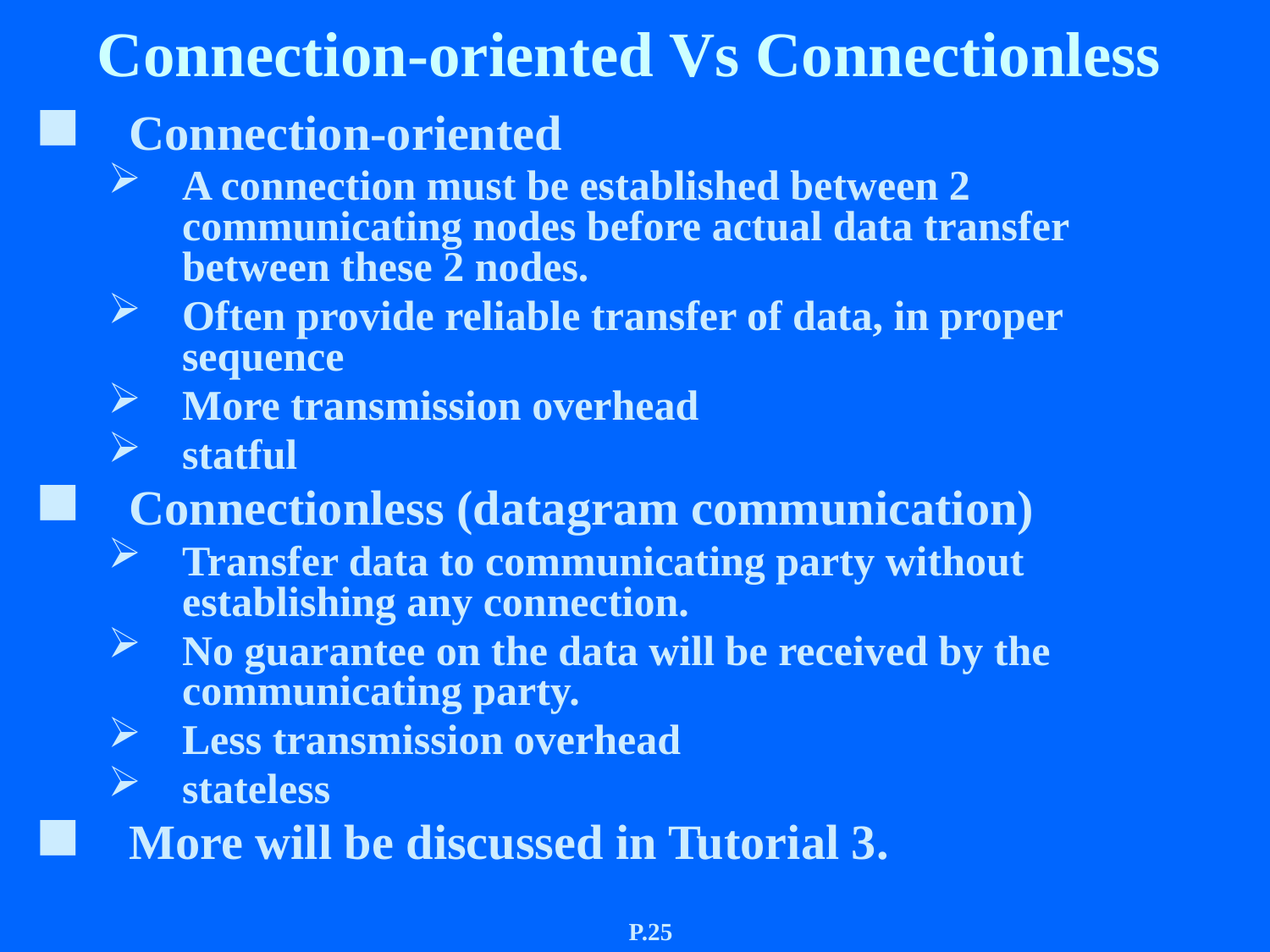

# Connection-oriented Vs Connectionless
Connection-oriented
A connection must be established between 2 communicating nodes before actual data transfer between these 2 nodes.
Often provide reliable transfer of data, in proper sequence
More transmission overhead
statful
Connectionless (datagram communication)
Transfer data to communicating party without establishing any connection.
No guarantee on the data will be received by the communicating party.
Less transmission overhead
stateless
More will be discussed in Tutorial 3.

P.25